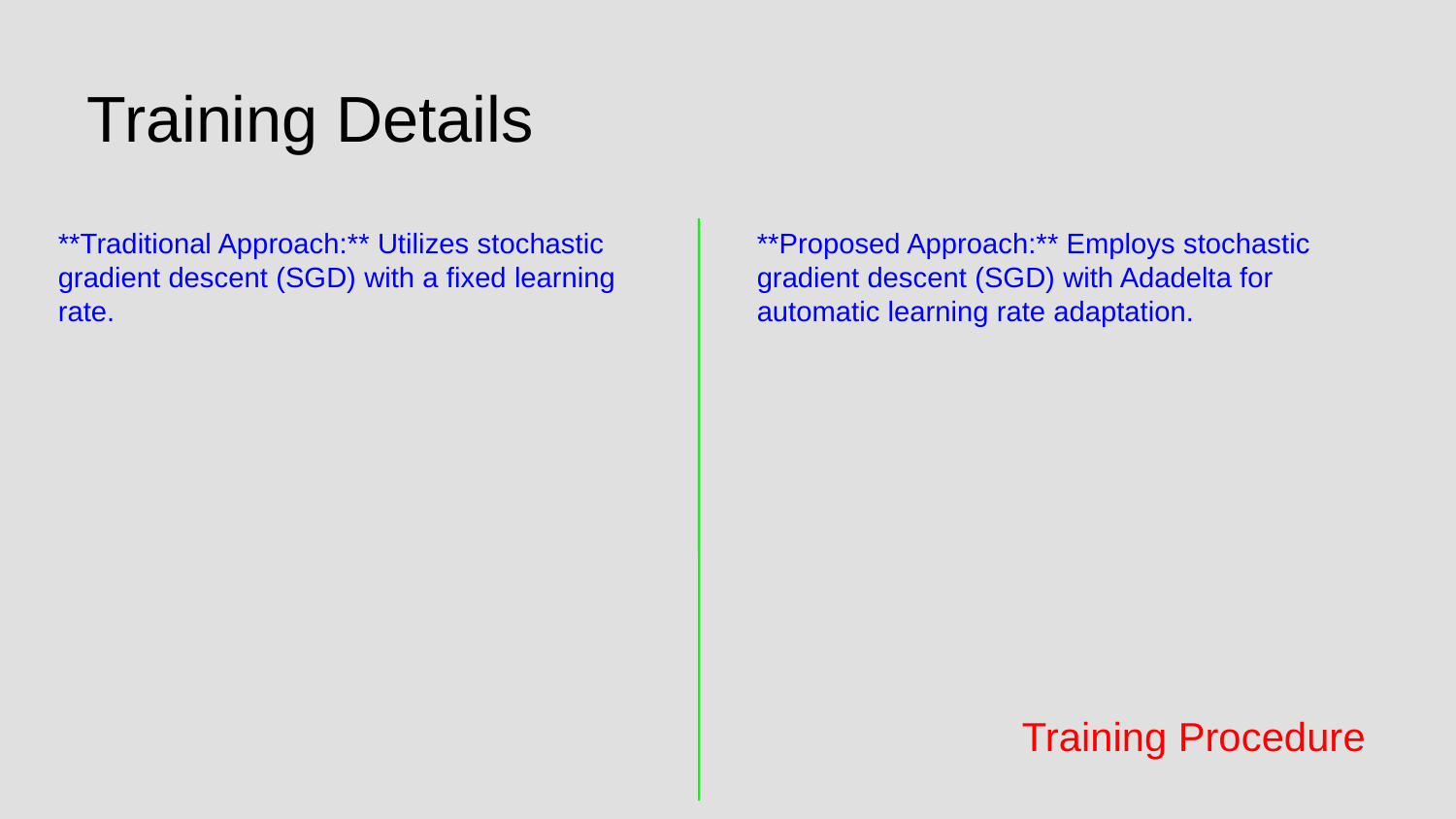

Training Details
**Traditional Approach:** Utilizes stochastic gradient descent (SGD) with a fixed learning rate.

**Proposed Approach:** Employs stochastic gradient descent (SGD) with Adadelta for automatic learning rate adaptation.
Training Procedure